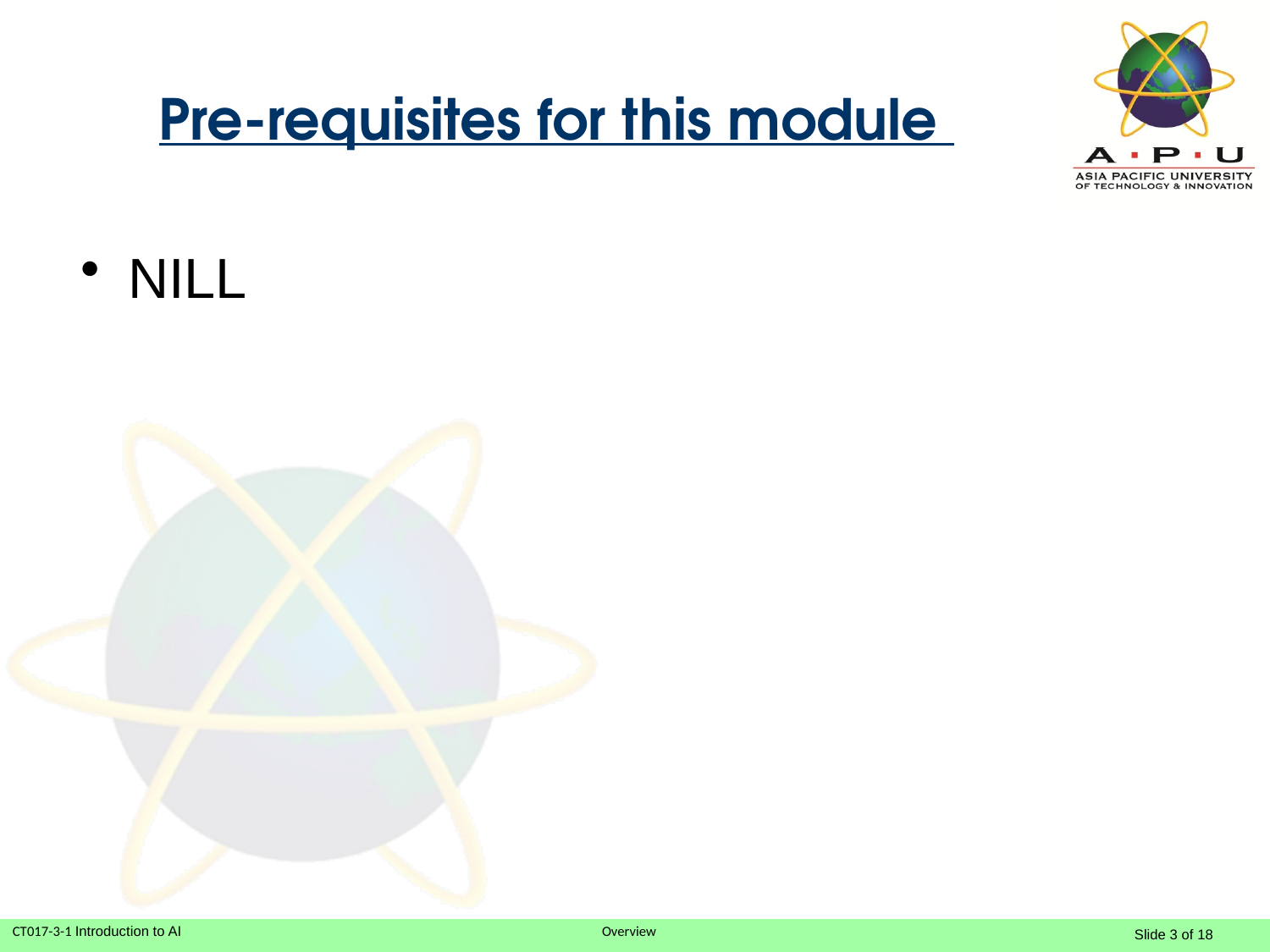

Pre-requisites for this module
NILL
		Slide 3 of 18